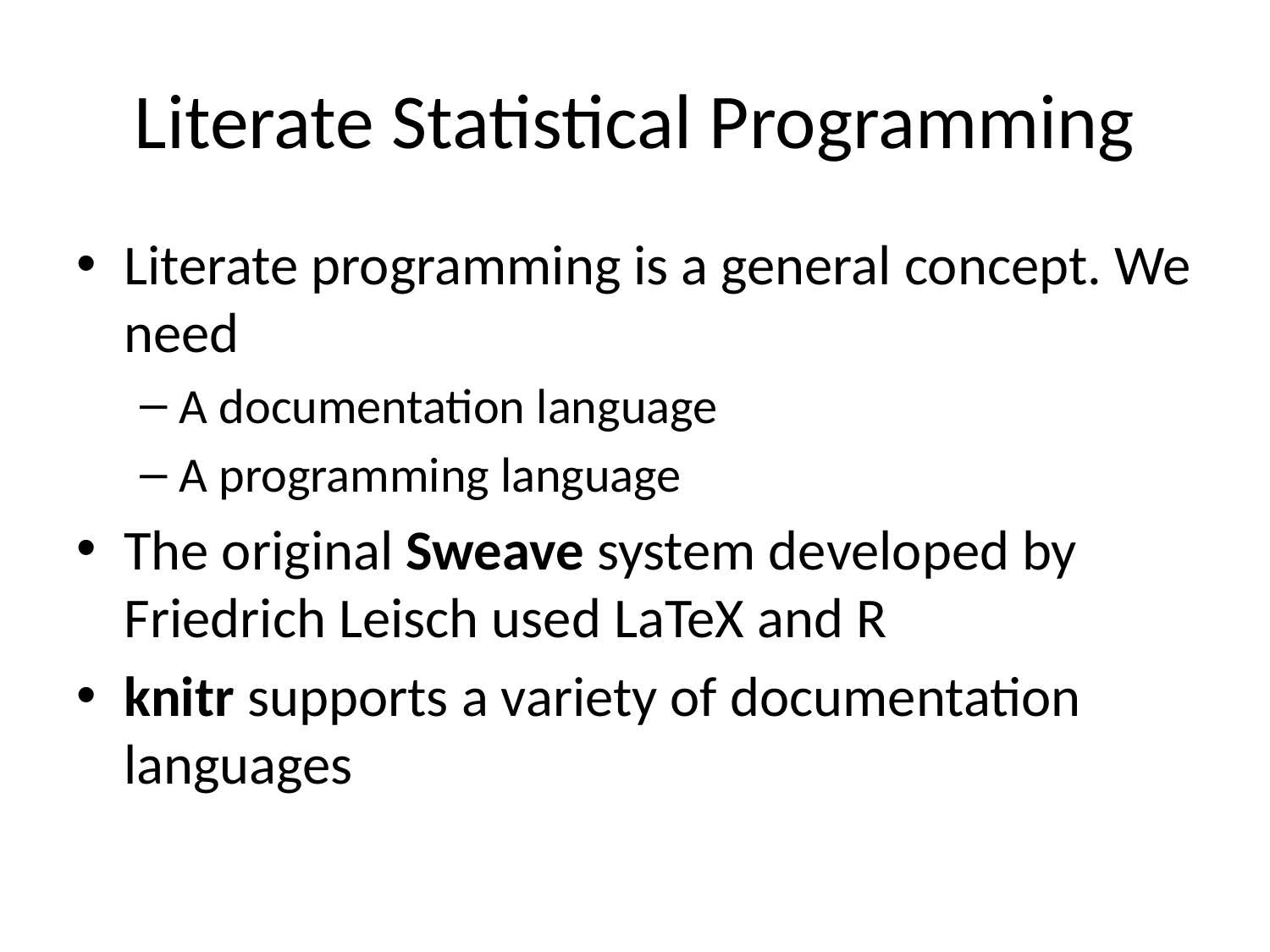

# Literate Statistical Programming
Literate programming is a general concept. We need
A documentation language
A programming language
The original Sweave system developed by Friedrich Leisch used LaTeX and R
knitr supports a variety of documentation languages